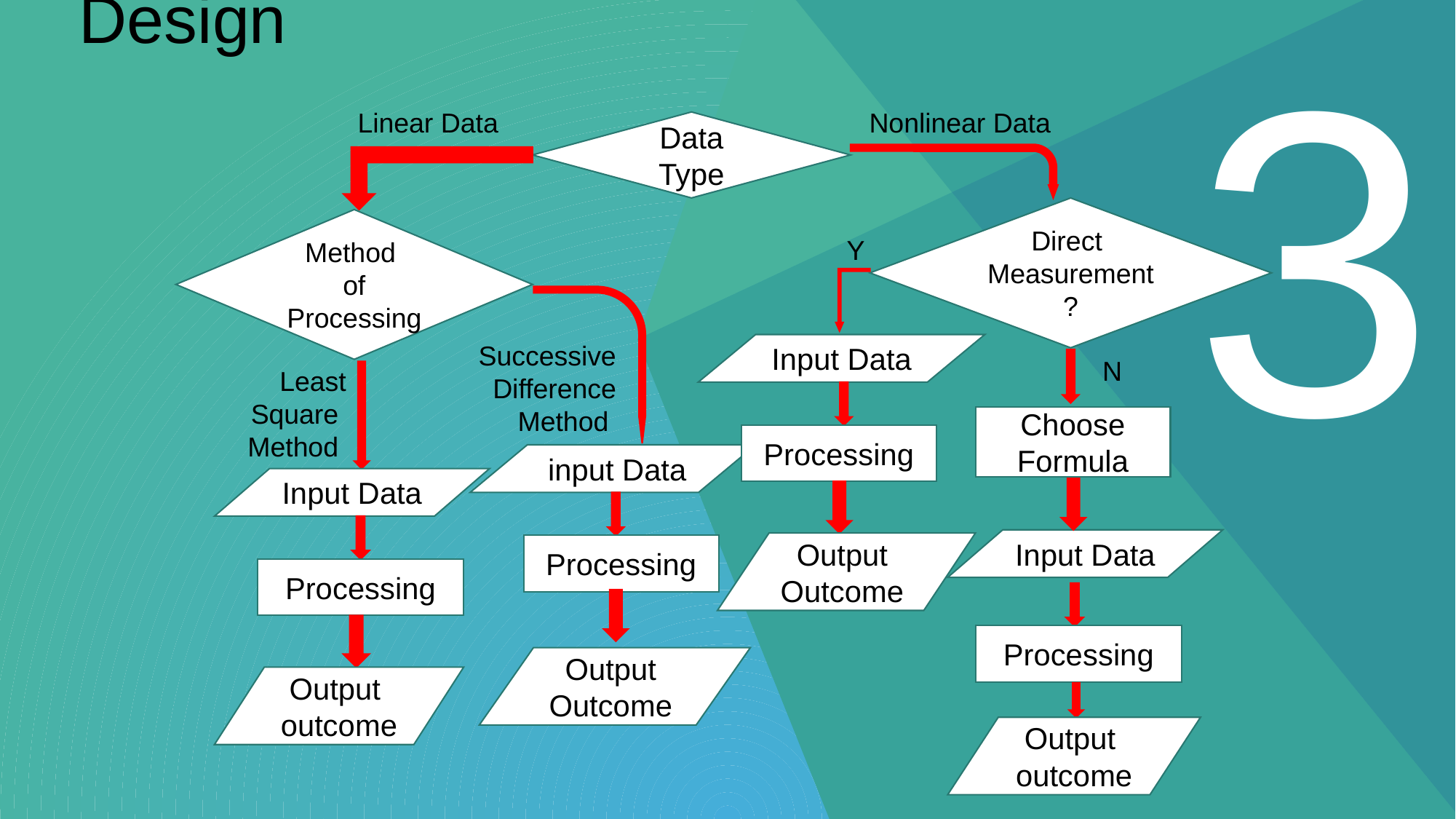

# Design
3

Linear Data
Nonlinear Data
Data Type

Direct
Measurement?
Method
of Processing
Y

Successive
Difference
Method
Input Data
N

Least
Square
Method

Choose Formula
Processing
 input Data
Input Data

Input Data
Output
Outcome
Processing
Processing

Processing
Output
Outcome
Output  outcome

Output  outcome